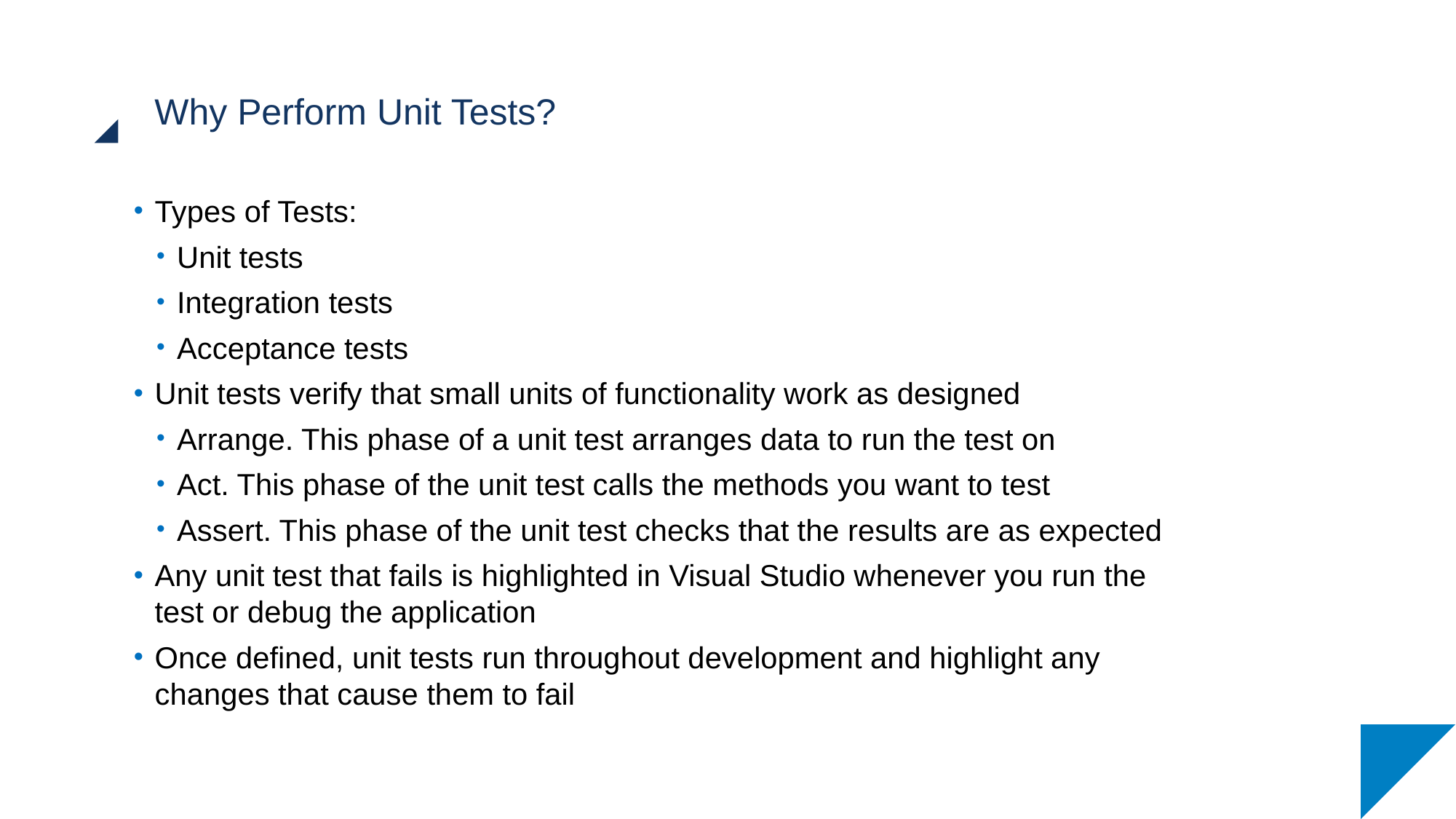

# Why Perform Unit Tests?
Types of Tests:
Unit tests
Integration tests
Acceptance tests
Unit tests verify that small units of functionality work as designed
Arrange. This phase of a unit test arranges data to run the test on
Act. This phase of the unit test calls the methods you want to test
Assert. This phase of the unit test checks that the results are as expected
Any unit test that fails is highlighted in Visual Studio whenever you run the test or debug the application
Once defined, unit tests run throughout development and highlight any changes that cause them to fail